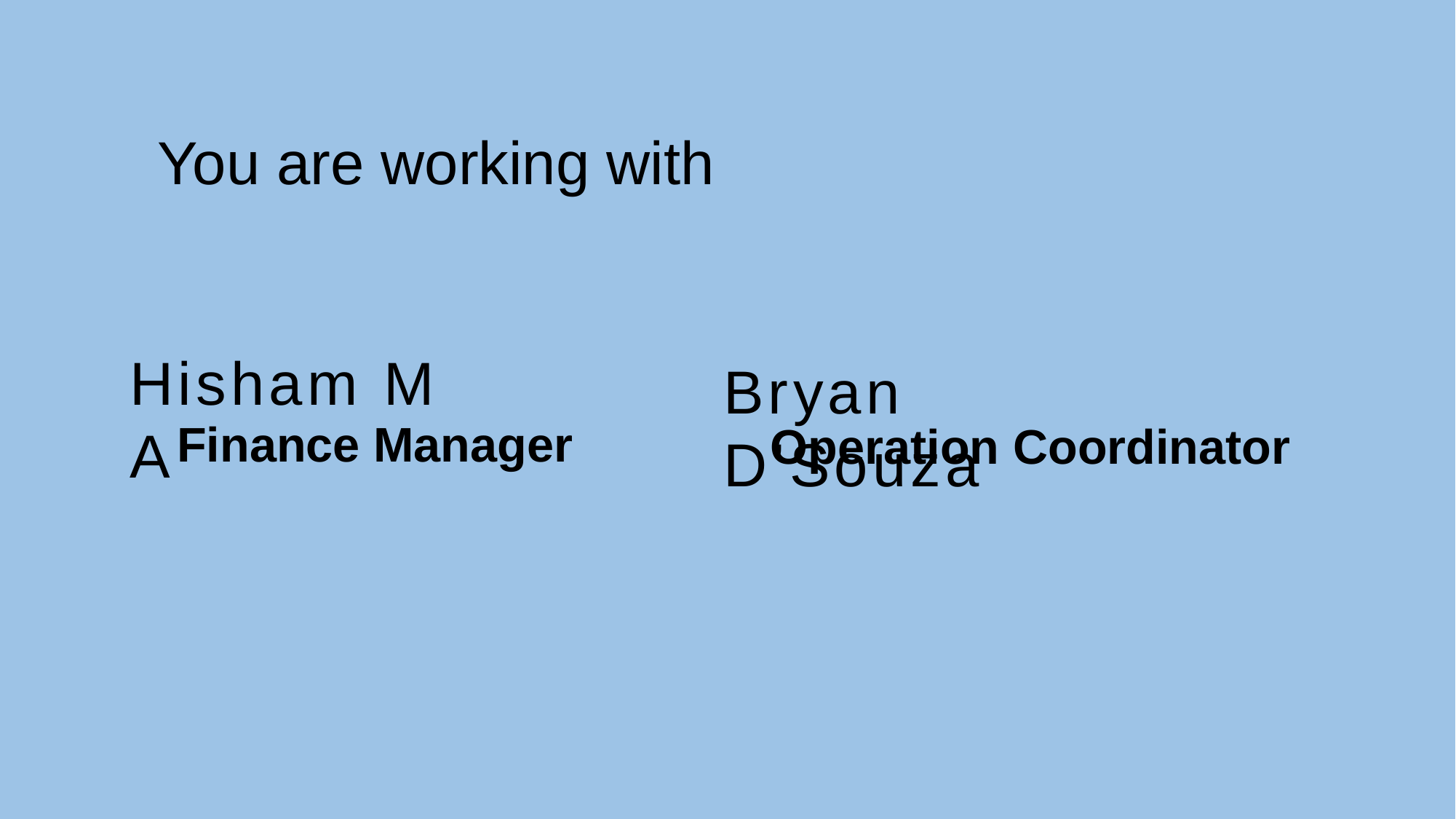

You are working with
Hisham M A
Finance Manager
Bryan D’Souza
Operation Coordinator